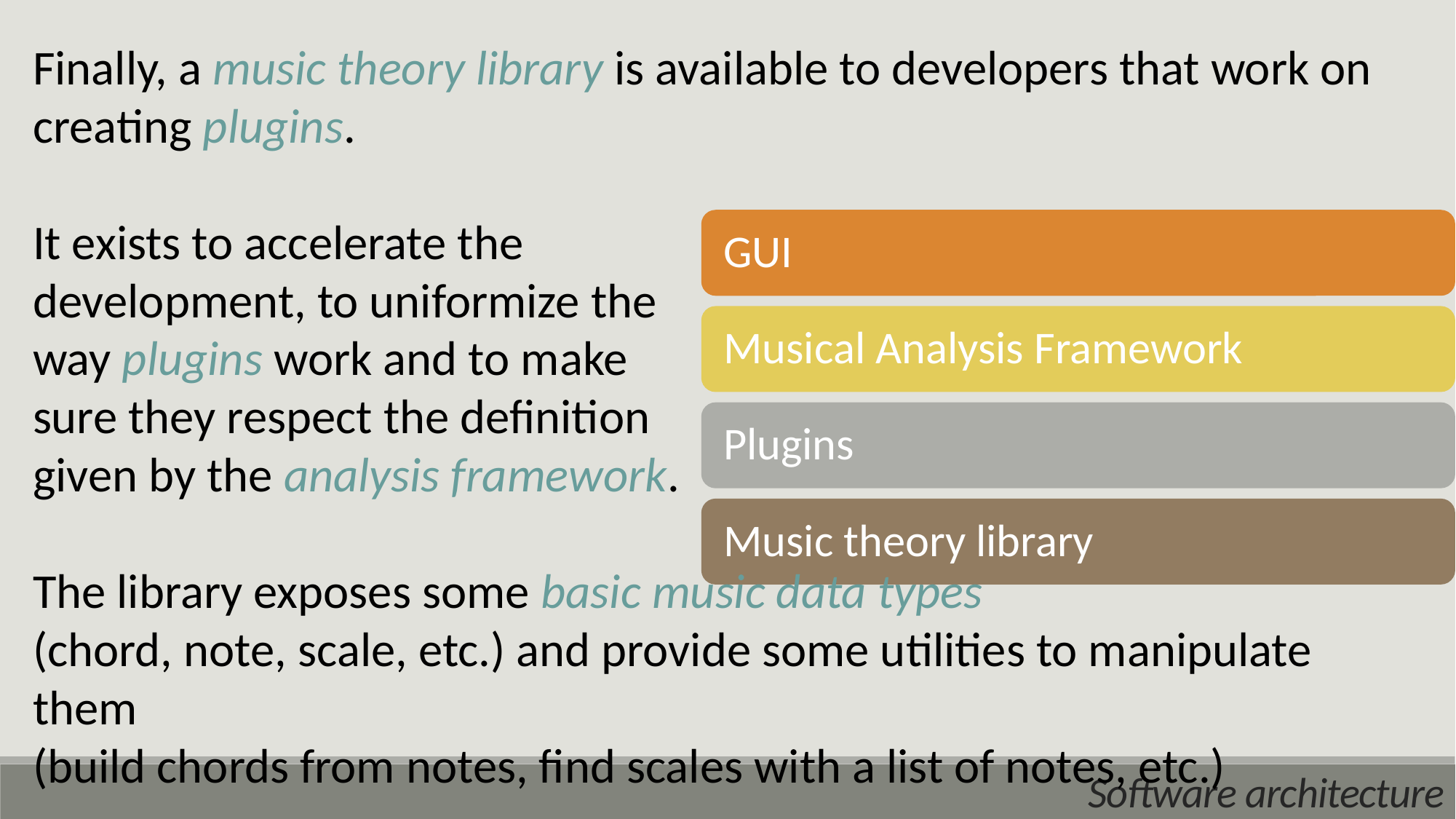

Finally, a music theory library is available to developers that work on creating plugins.

It exists to accelerate the
development, to uniformize the
way plugins work and to make
sure they respect the definition
given by the analysis framework.

The library exposes some basic music data types
(chord, note, scale, etc.) and provide some utilities to manipulate them
(build chords from notes, find scales with a list of notes, etc.)

GUI
Musical Analysis Framework
Plugins
Music theory library
Software architecture